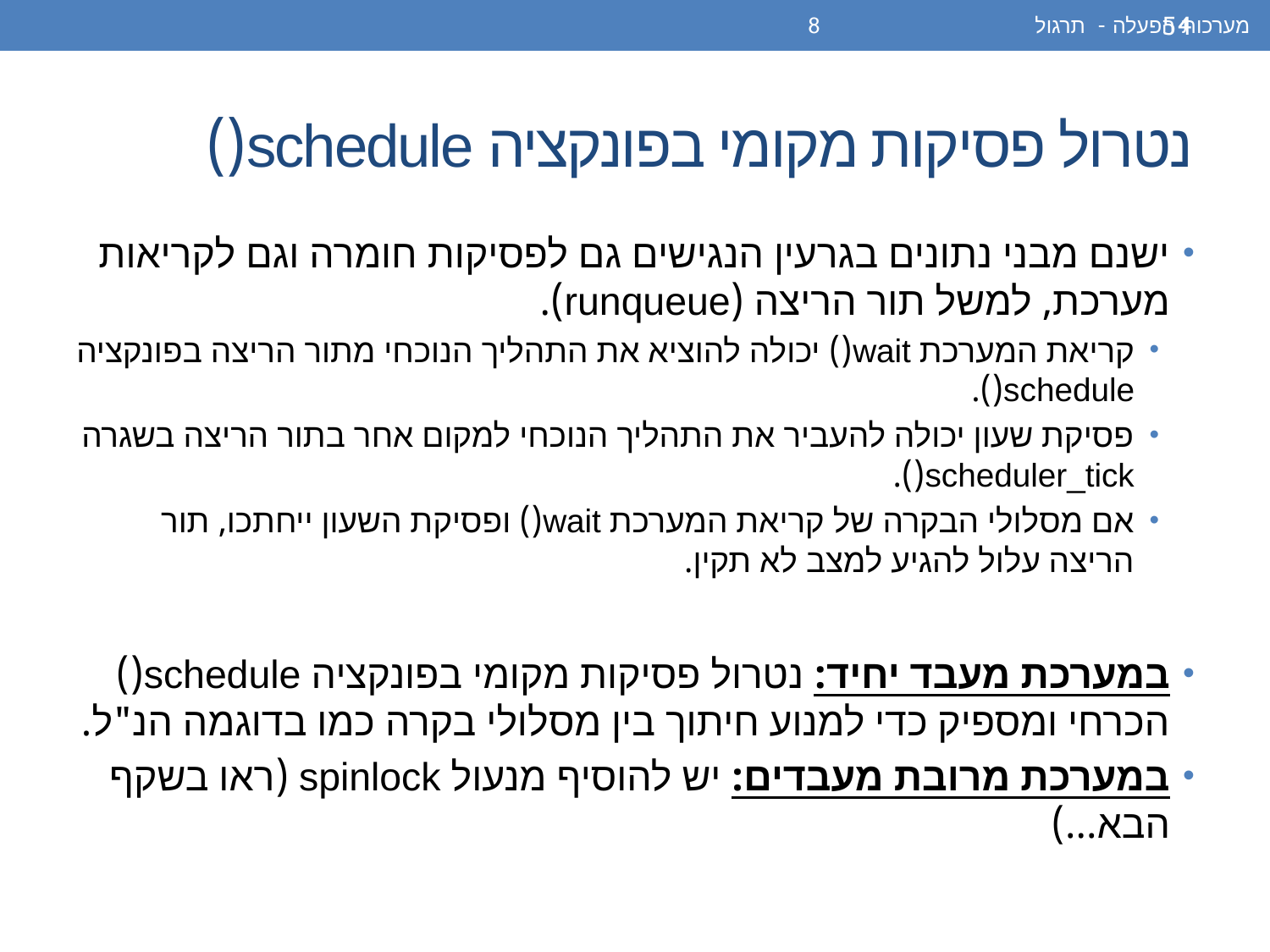

מערכות הפעלה - תרגול 8
54
# נטרול פסיקות מקומי בפונקציה schedule()
ישנם מבני נתונים בגרעין הנגישים גם לפסיקות חומרה וגם לקריאות מערכת, למשל תור הריצה (runqueue).
קריאת המערכת wait() יכולה להוציא את התהליך הנוכחי מתור הריצה בפונקציה schedule().
פסיקת שעון יכולה להעביר את התהליך הנוכחי למקום אחר בתור הריצה בשגרה scheduler_tick().
אם מסלולי הבקרה של קריאת המערכת wait() ופסיקת השעון ייחתכו, תור הריצה עלול להגיע למצב לא תקין.

במערכת מעבד יחיד: נטרול פסיקות מקומי בפונקציה schedule() הכרחי ומספיק כדי למנוע חיתוך בין מסלולי בקרה כמו בדוגמה הנ"ל.
במערכת מרובת מעבדים: יש להוסיף מנעול spinlock (ראו בשקף הבא...)